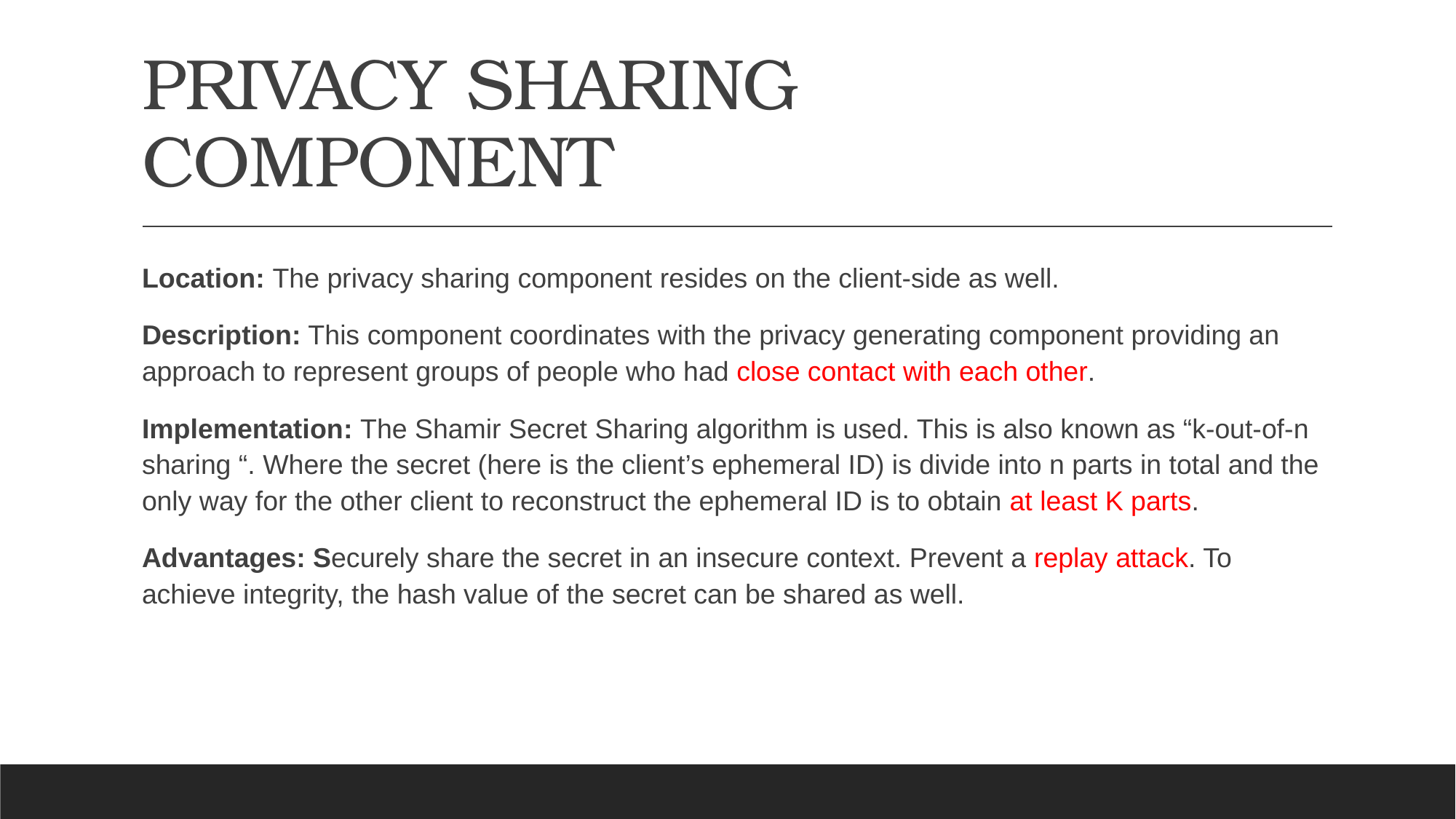

# PRIVACY SHARING COMPONENT
Location: The privacy sharing component resides on the client-side as well.
Description: This component coordinates with the privacy generating component providing an approach to represent groups of people who had close contact with each other.
Implementation: The Shamir Secret Sharing algorithm is used. This is also known as “k-out-of-n sharing “. Where the secret (here is the client’s ephemeral ID) is divide into n parts in total and the only way for the other client to reconstruct the ephemeral ID is to obtain at least K parts.
Advantages: Securely share the secret in an insecure context. Prevent a replay attack. To achieve integrity, the hash value of the secret can be shared as well.